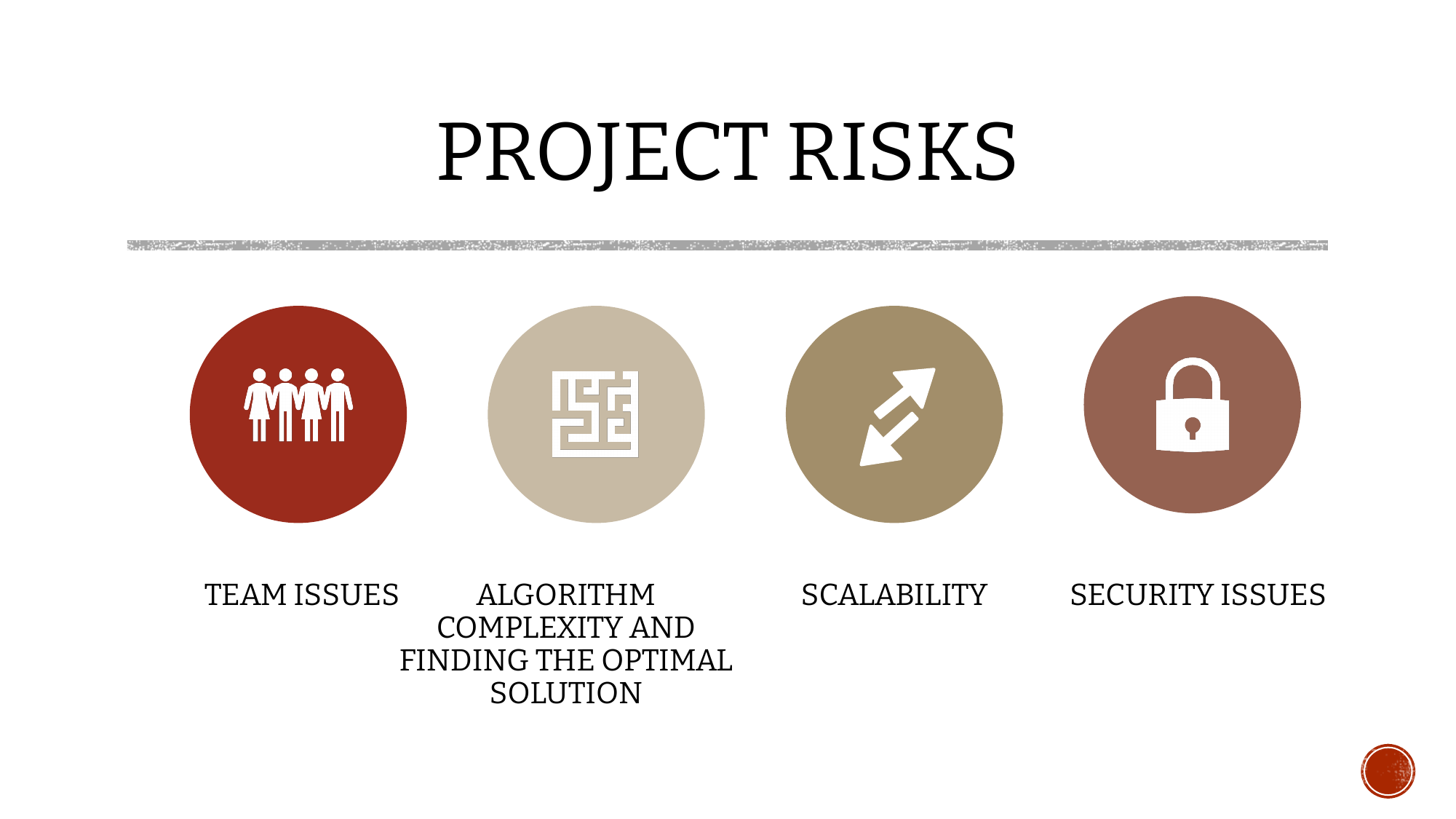

# PROJECT RISKS

TEAM ISSUES

ALGORITHM COMPLEXITY AND FINDING THE OPTIMAL SOLUTION

SECURITY ISSUES

SCALABILITY